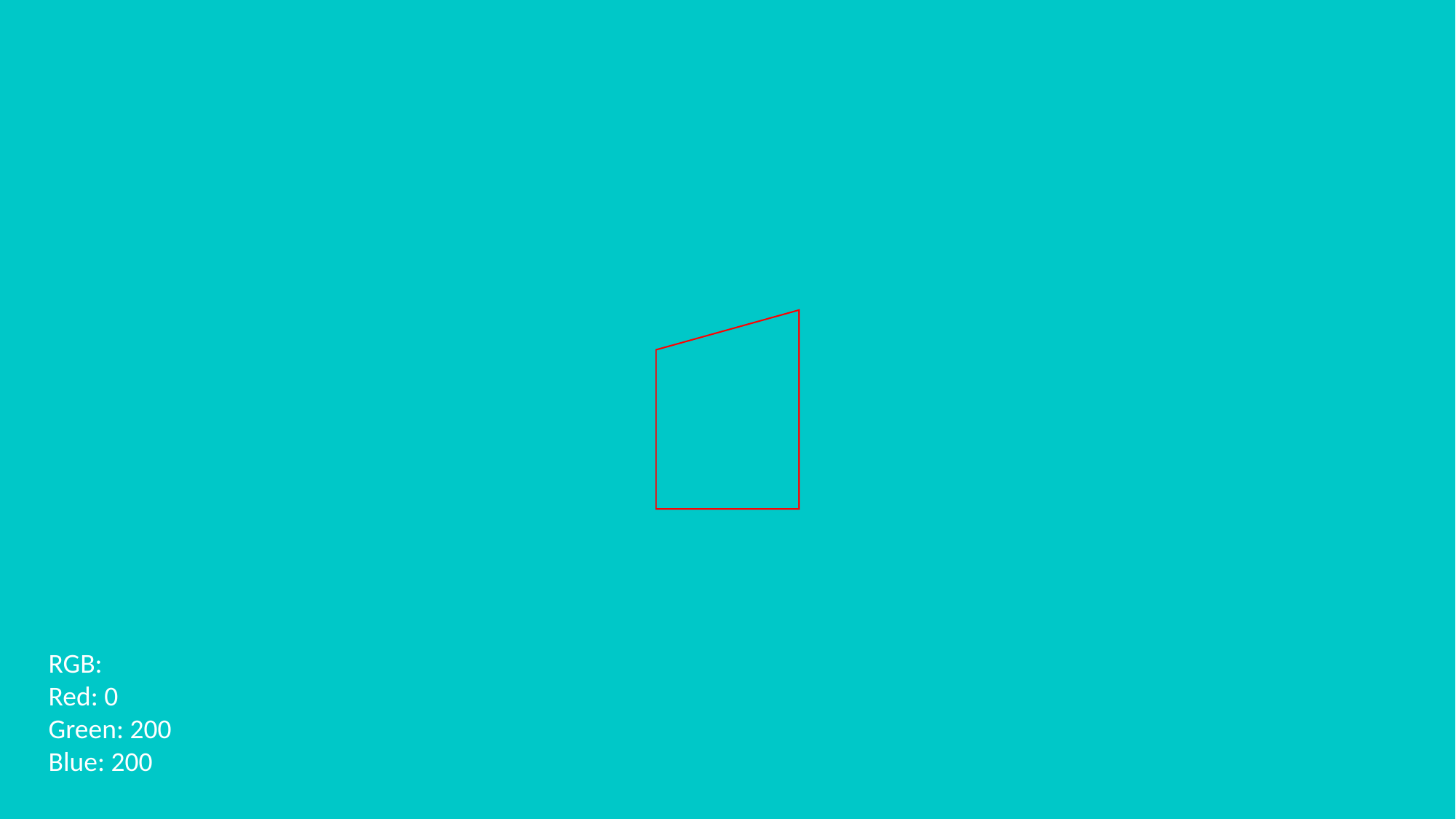

RGB:
Red: 0
Green: 200
Blue: 200